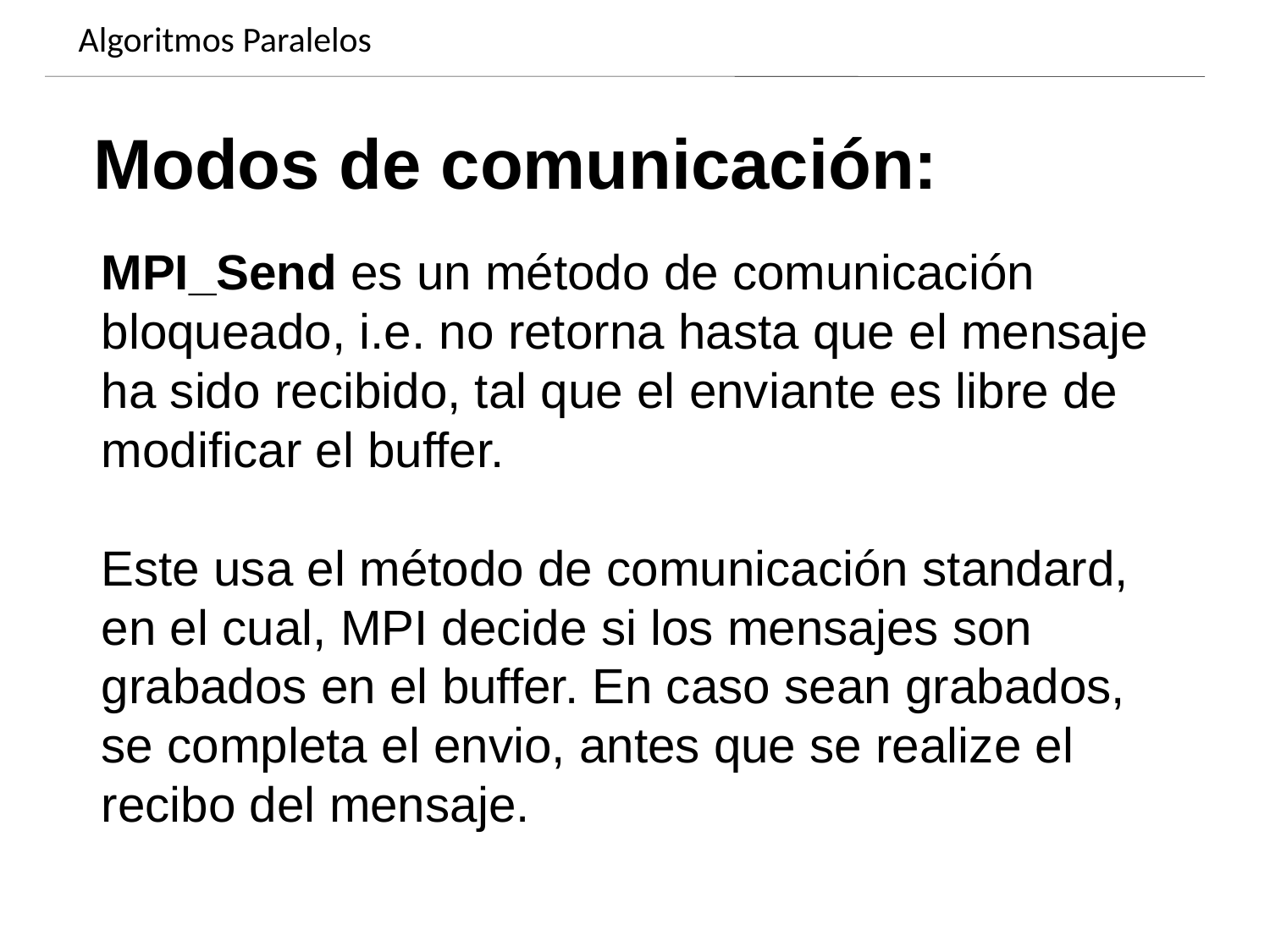

Algoritmos Paralelos
Dynamics of growing SMBHs in galaxy cores

Modos de comunicación:
MPI_Send es un método de comunicación bloqueado, i.e. no retorna hasta que el mensaje ha sido recibido, tal que el enviante es libre de modificar el buffer.

Este usa el método de comunicación standard, en el cual, MPI decide si los mensajes son grabados en el buffer. En caso sean grabados, se completa el envio, antes que se realize el recibo del mensaje.